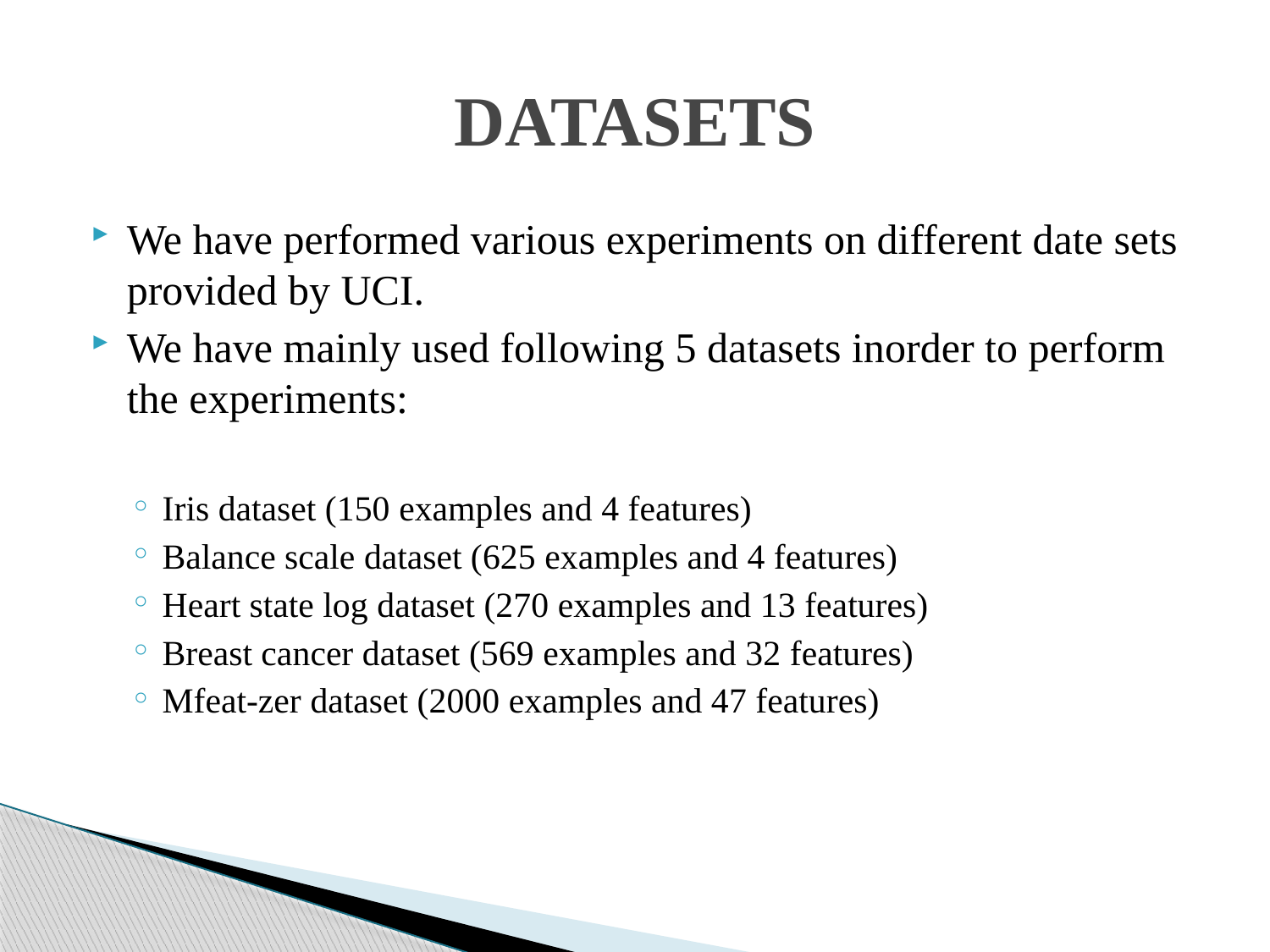

# DATASETS
We have performed various experiments on different date sets provided by UCI.
We have mainly used following 5 datasets inorder to perform the experiments:

Iris dataset (150 examples and 4 features)
Balance scale dataset (625 examples and 4 features)
Heart state log dataset (270 examples and 13 features)
Breast cancer dataset (569 examples and 32 features)
Mfeat-zer dataset (2000 examples and 47 features)